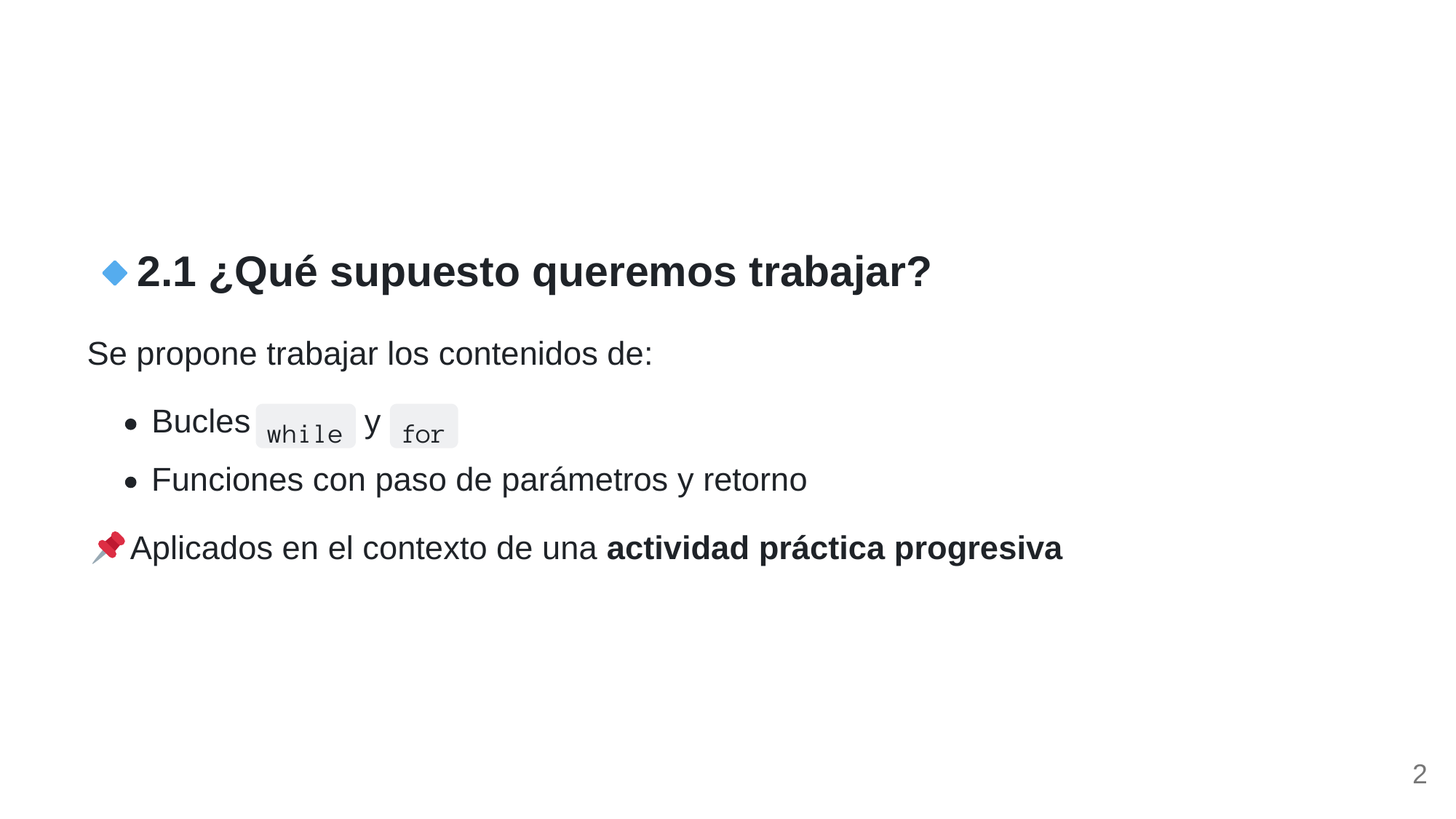

2.1 ¿Qué supuesto queremos trabajar?

Se propone trabajar los contenidos de:
Bucles
 y

while
for

Funciones con paso de parámetros y retorno

 Aplicados en el contexto de una actividad práctica progresiva

2